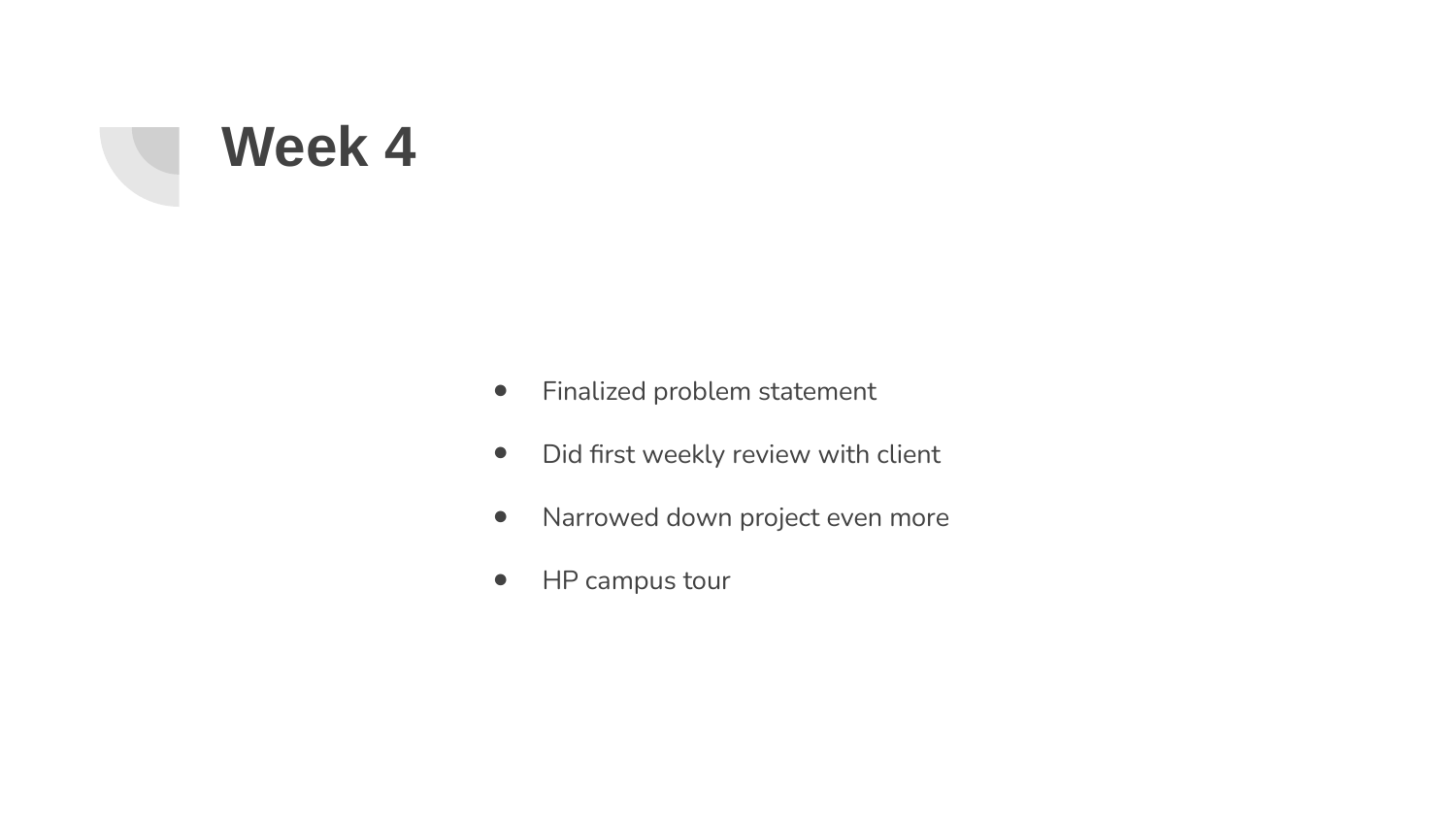

# Week 4
Finalized problem statement
Did first weekly review with client
Narrowed down project even more
HP campus tour